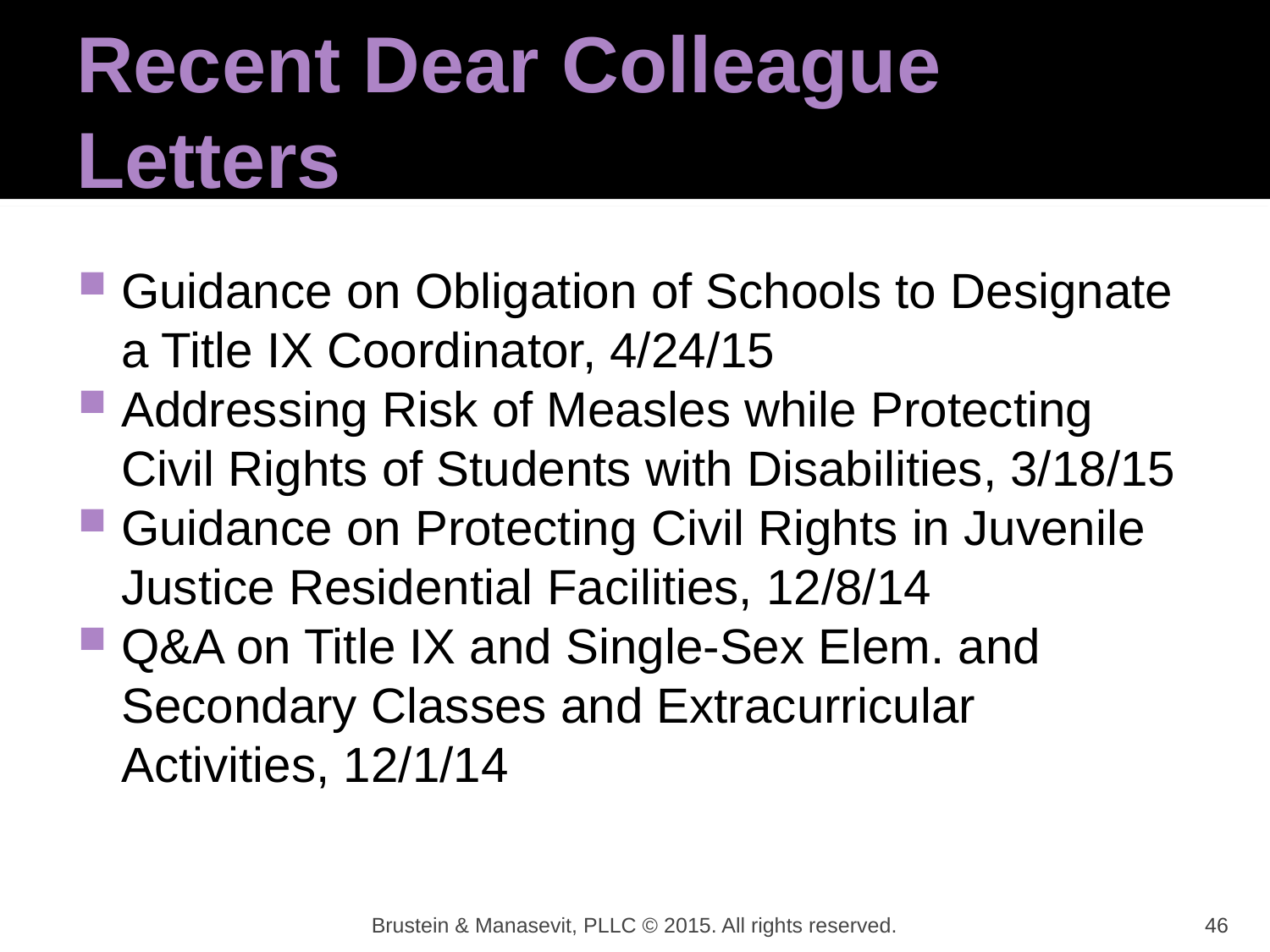

# Recent Dear Colleague Letters
Guidance on Obligation of Schools to Designate a Title IX Coordinator, 4/24/15
Addressing Risk of Measles while Protecting Civil Rights of Students with Disabilities, 3/18/15
Guidance on Protecting Civil Rights in Juvenile Justice Residential Facilities, 12/8/14
Q&A on Title IX and Single-Sex Elem. and Secondary Classes and Extracurricular Activities, 12/1/14

Brustein & Manasevit, PLLC © 2015. All rights reserved.
46